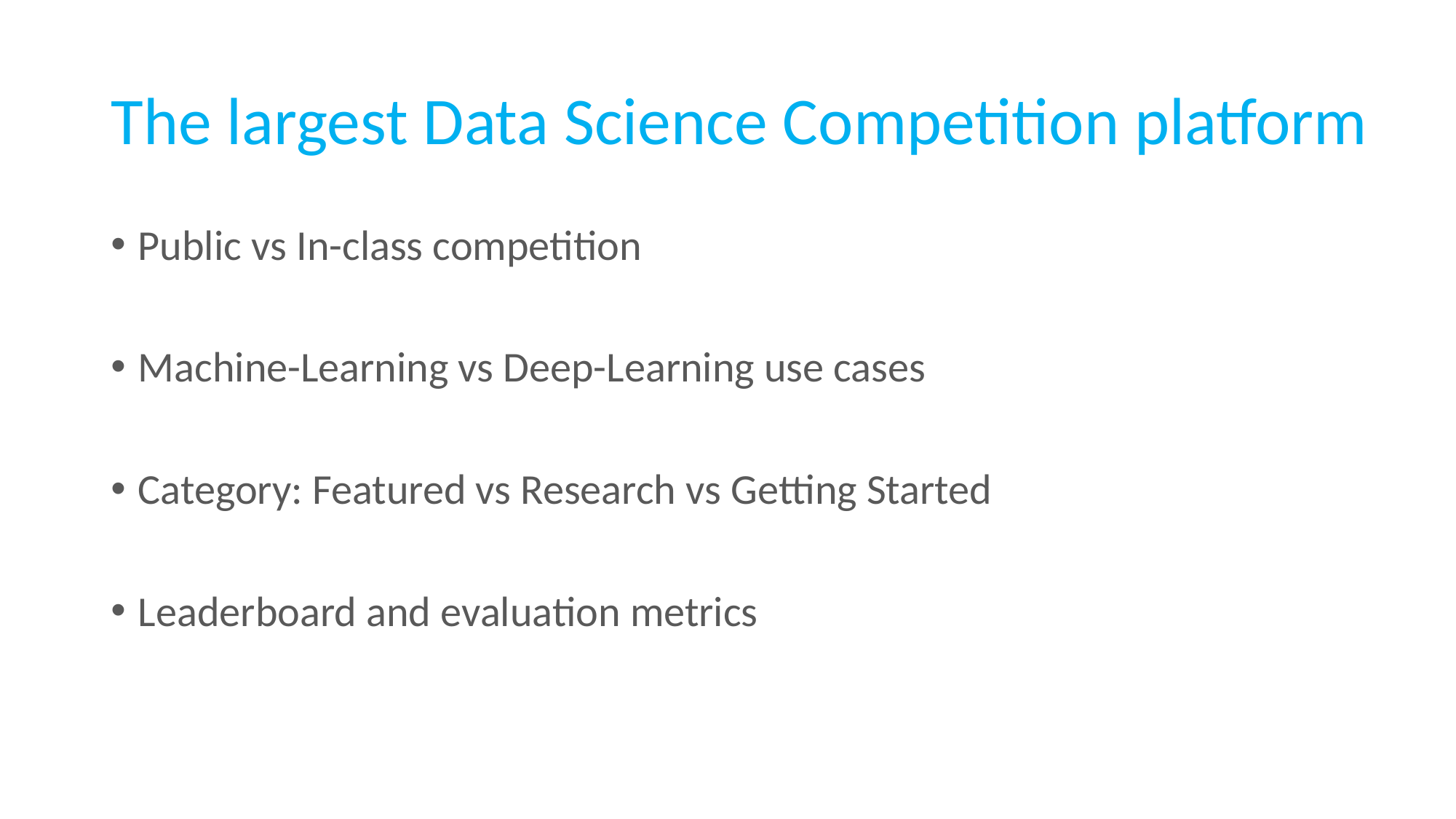

# The largest Data Science Competition platform
Public vs In-class competition

Machine-Learning vs Deep-Learning use cases

Category: Featured vs Research vs Getting Started

Leaderboard and evaluation metrics